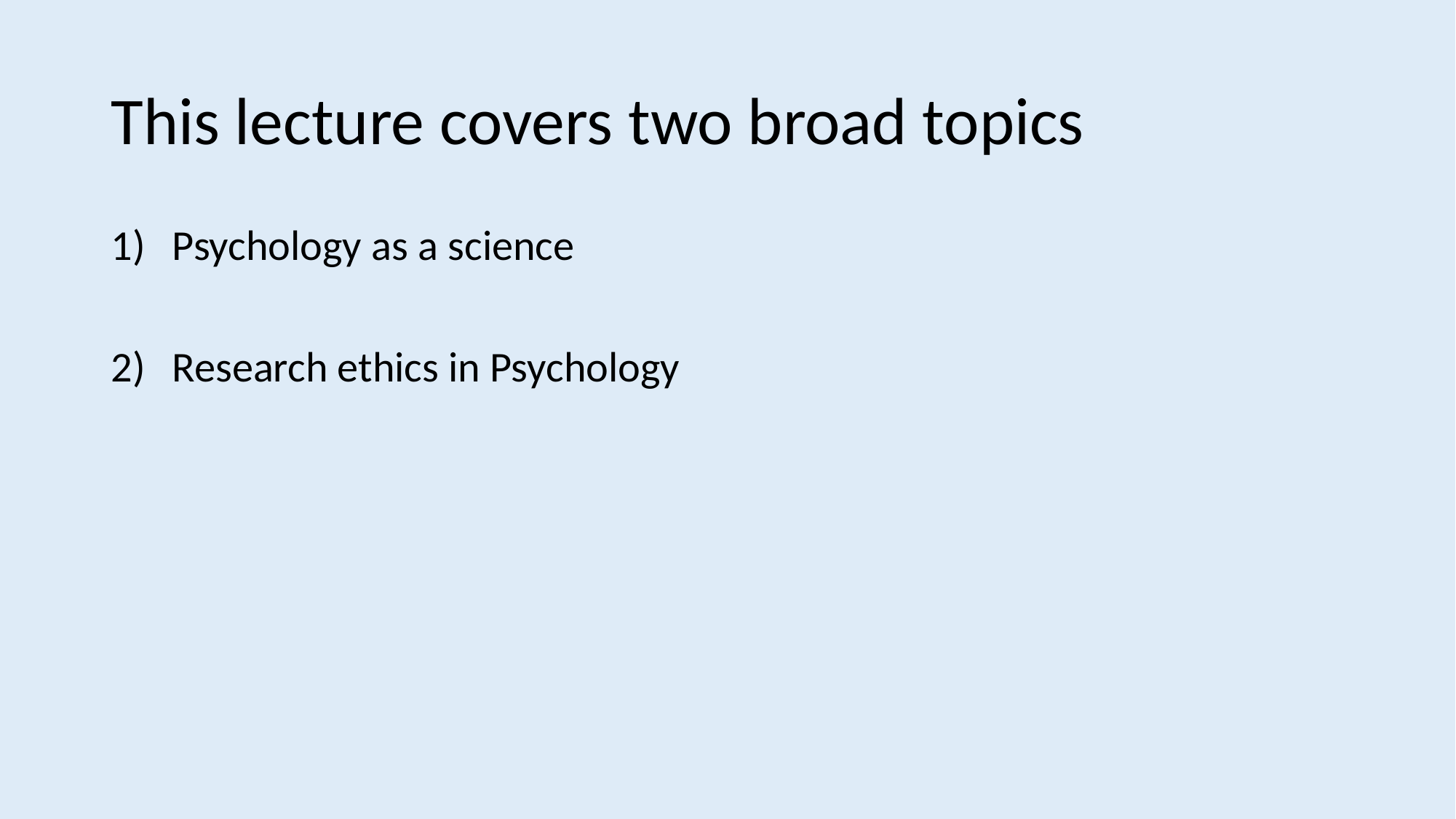

# This lecture covers two broad topics
Psychology as a science

Research ethics in Psychology